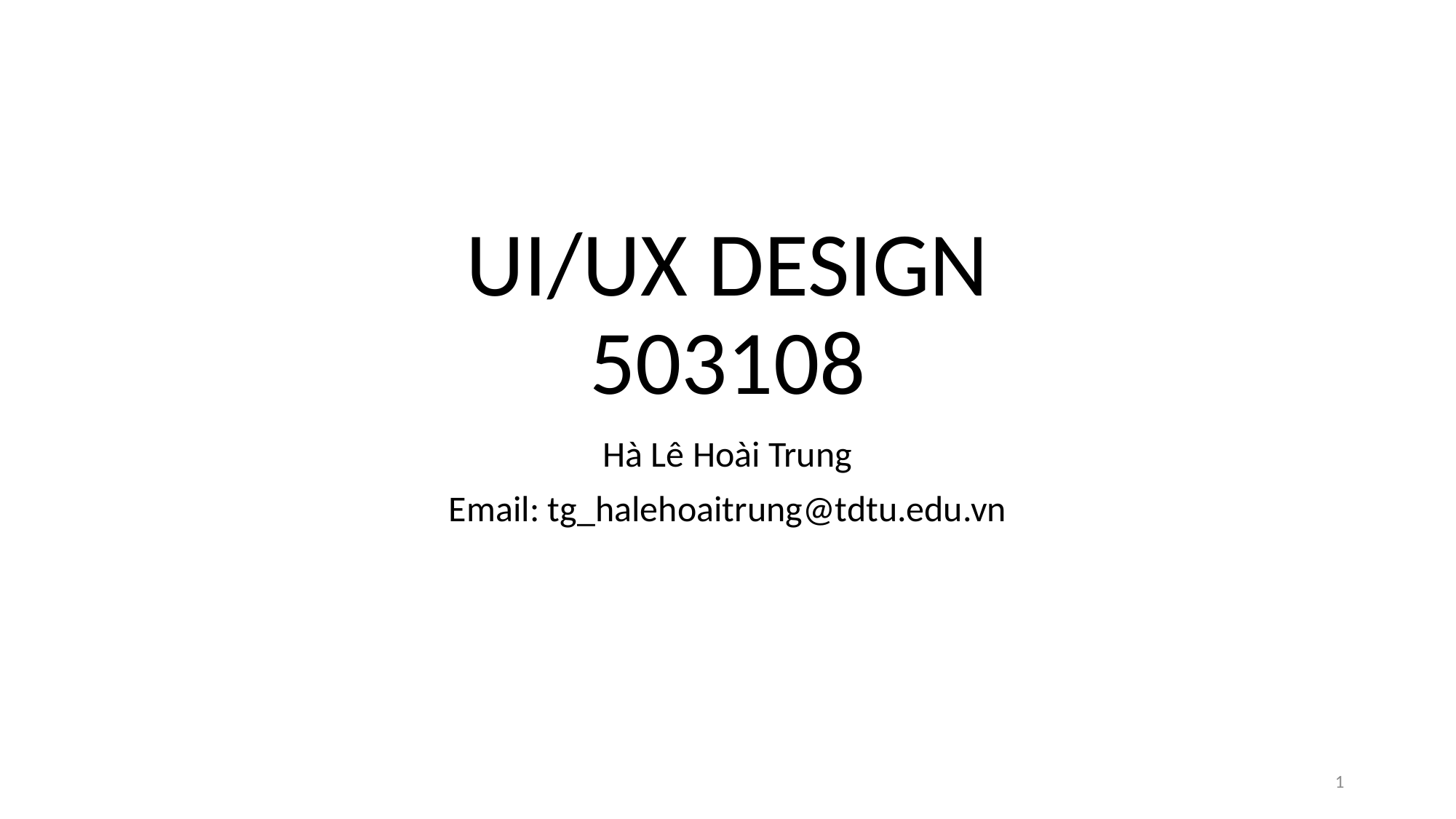

# UI/UX DESIGN 503108
Hà Lê Hoài Trung
Email: tg_halehoaitrung@tdtu.edu.vn
1